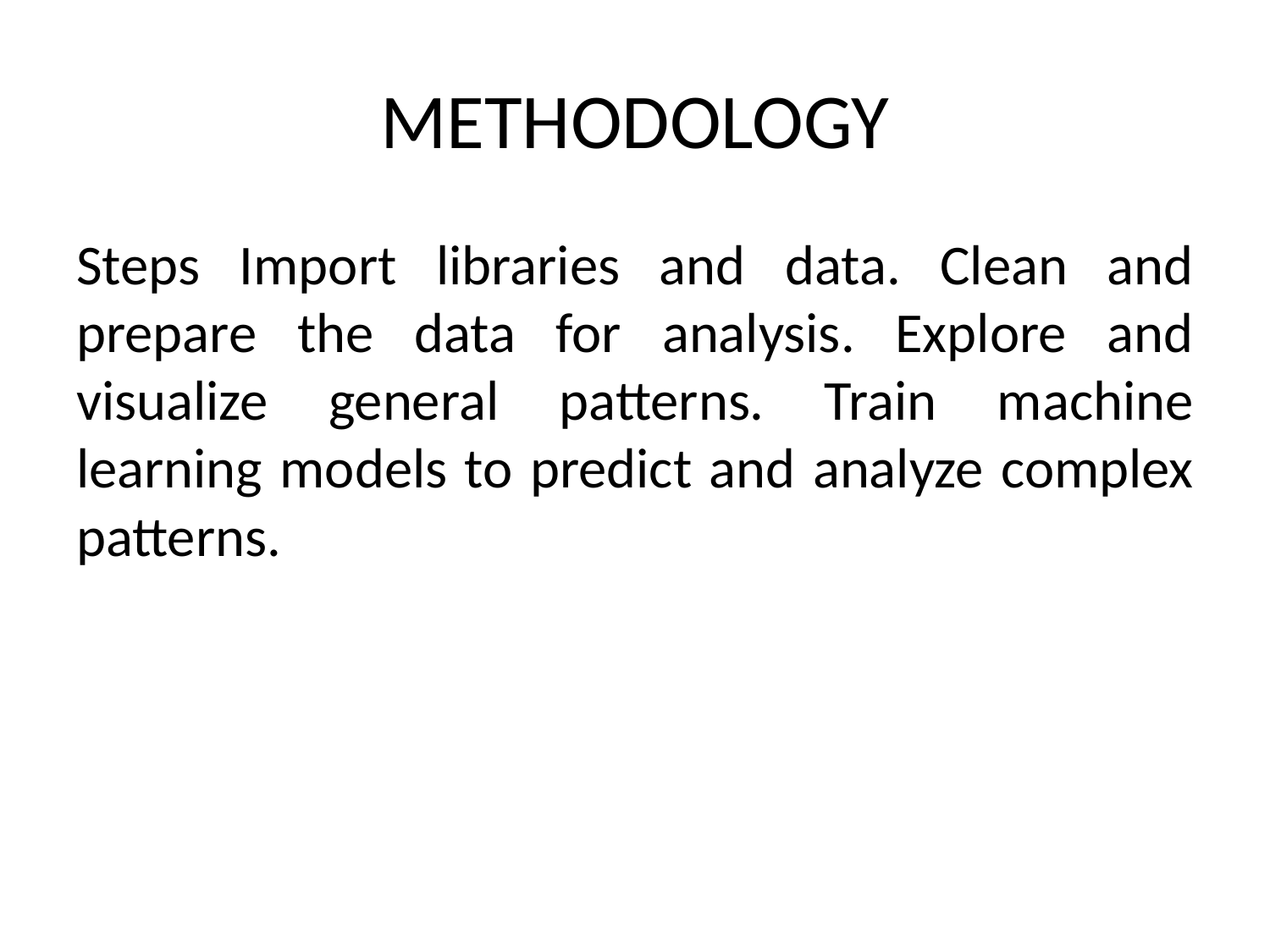

# METHODOLOGY
Steps Import libraries and data. Clean and prepare the data for analysis. Explore and visualize general patterns. Train machine learning models to predict and analyze complex patterns.